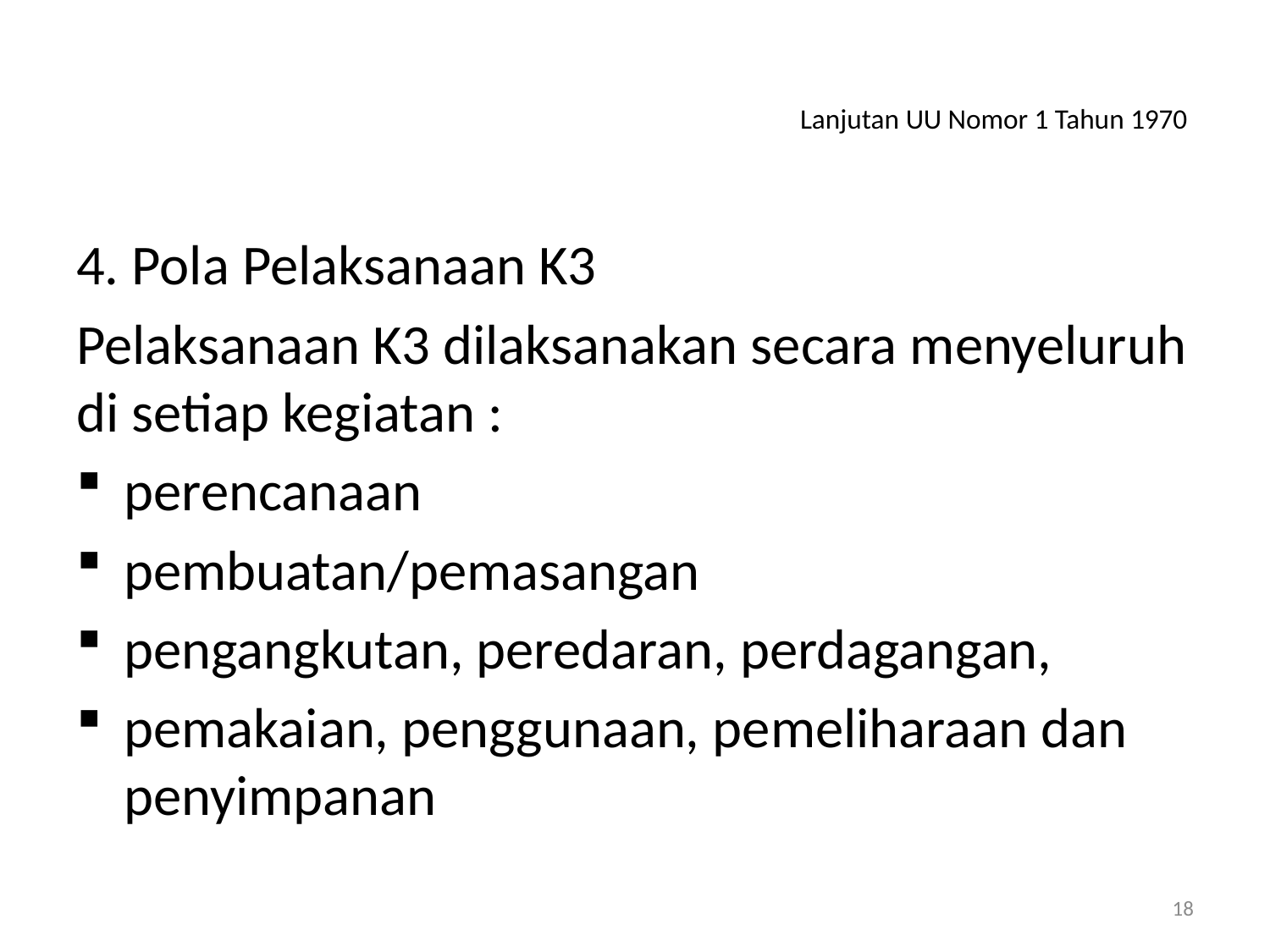

# Lanjutan UU Nomor 1 Tahun 1970
4. Pola Pelaksanaan K3
Pelaksanaan K3 dilaksanakan secara menyeluruh di setiap kegiatan :
perencanaan
pembuatan/pemasangan
pengangkutan, peredaran, perdagangan,
pemakaian, penggunaan, pemeliharaan dan penyimpanan

18